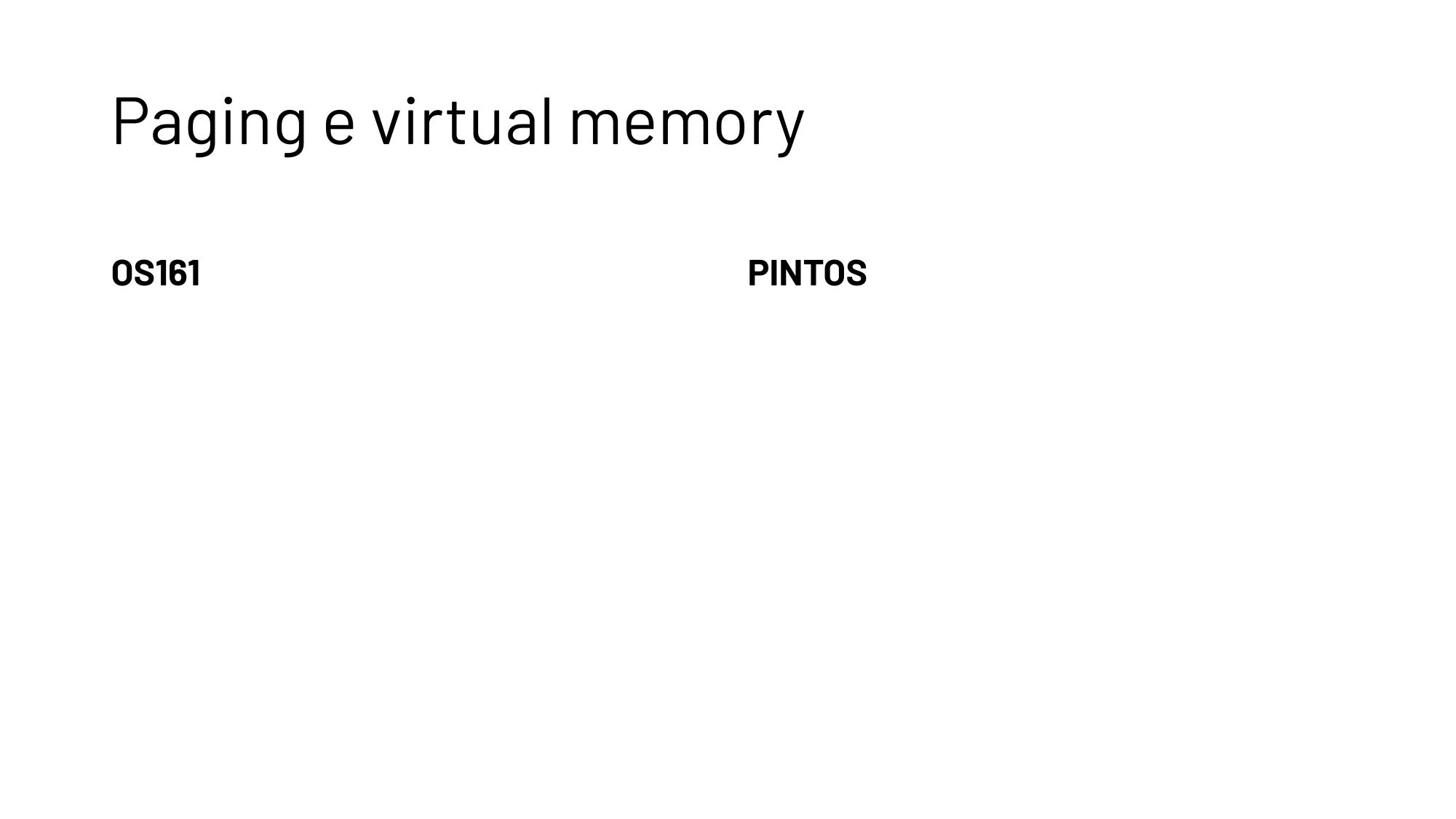

# Paging e virtual memory
OS161
PINTOS